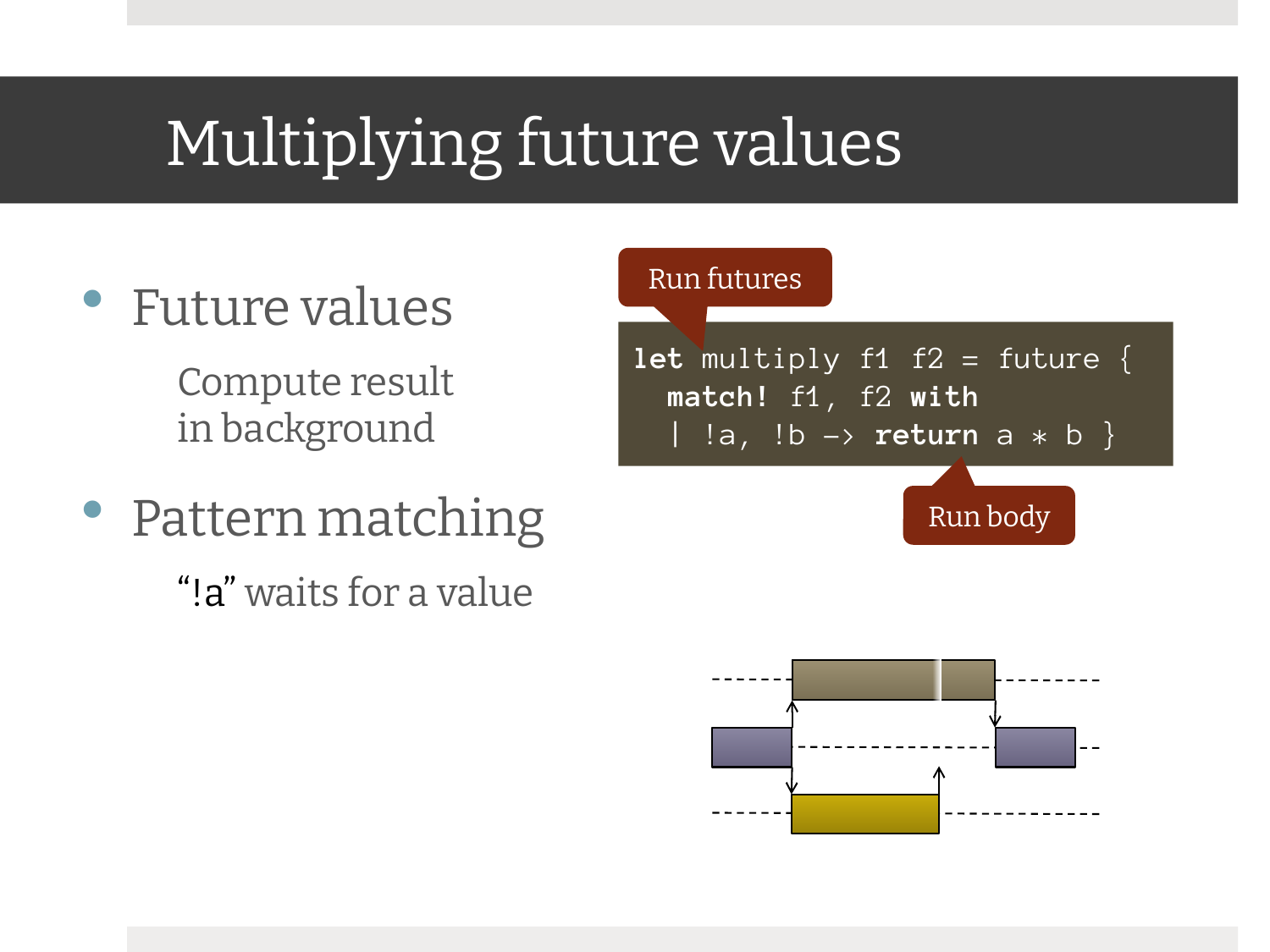

# Multiplying future values
Run futures
Future values
Compute result
in background
Pattern matching
“!a” waits for a value
let multiply f1 f2 = future {
  match! f1, f2 with
  | !a, !b -> return a * b }
Run body